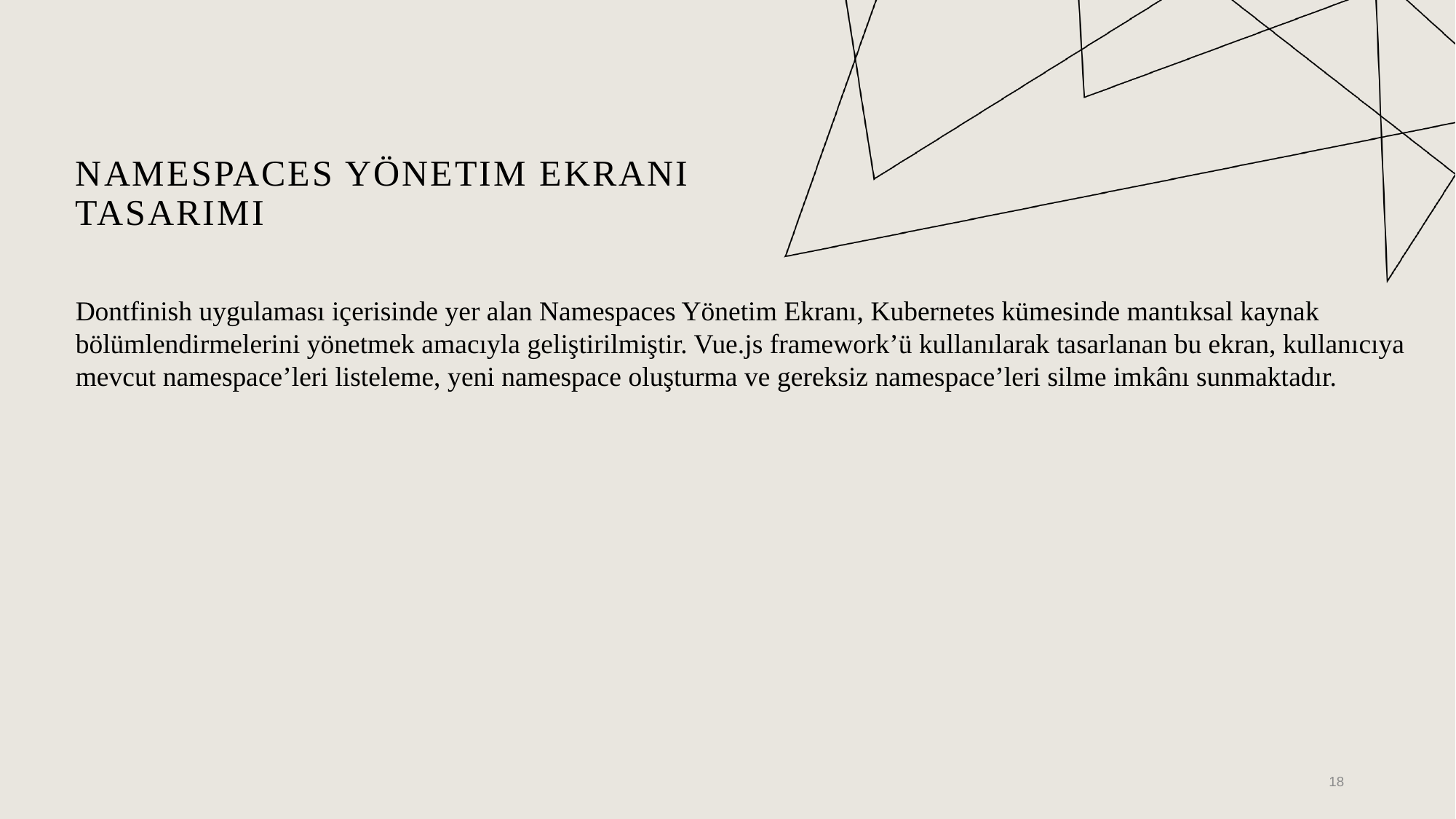

# Namespaces Yönetim Ekranı Tasarımı
Dontfinish uygulaması içerisinde yer alan Namespaces Yönetim Ekranı, Kubernetes kümesinde mantıksal kaynak bölümlendirmelerini yönetmek amacıyla geliştirilmiştir. Vue.js framework’ü kullanılarak tasarlanan bu ekran, kullanıcıya mevcut namespace’leri listeleme, yeni namespace oluşturma ve gereksiz namespace’leri silme imkânı sunmaktadır.
18